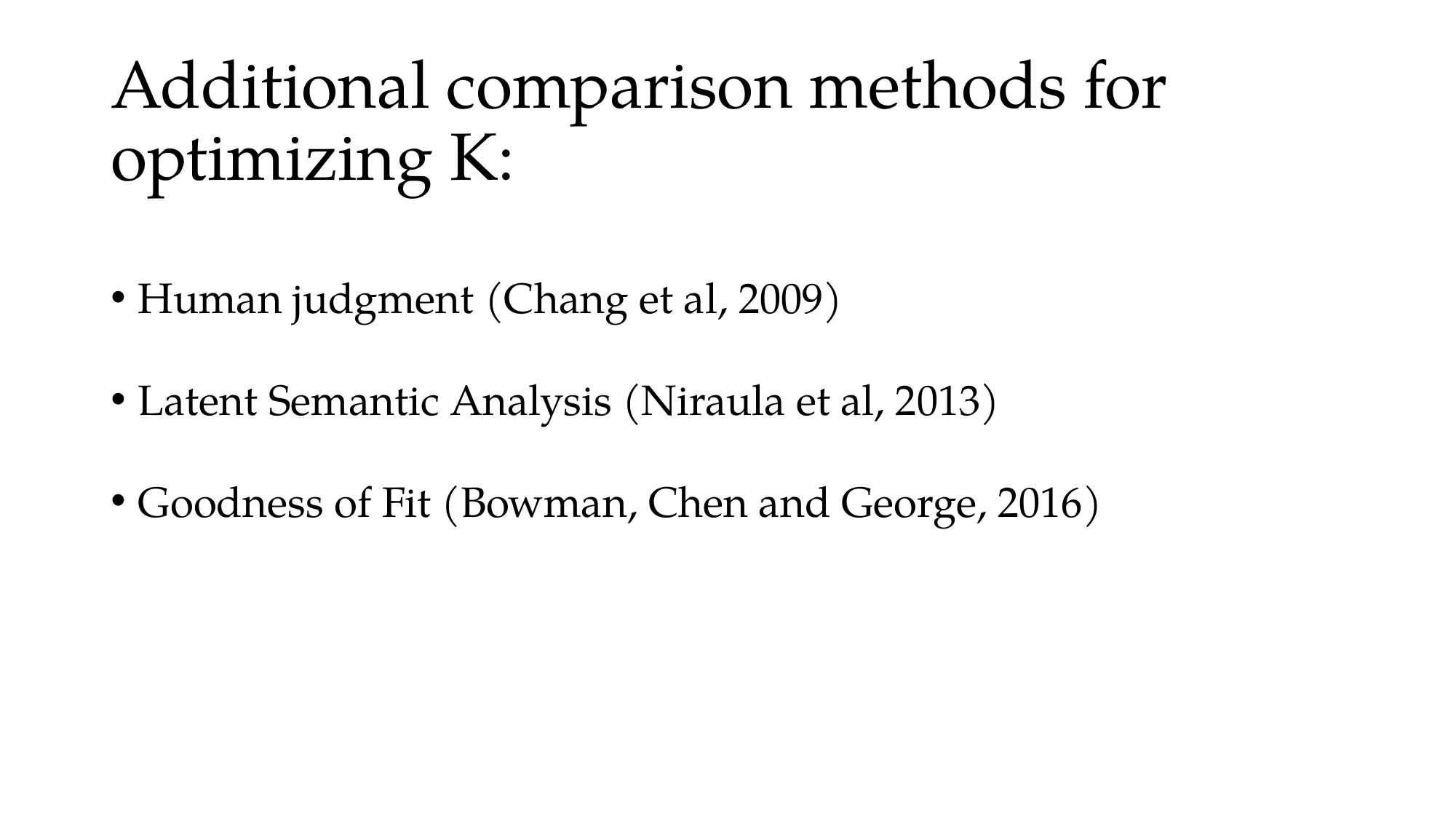

# Additional comparison methods for optimizing K:
Human judgment (Chang et al, 2009)
Latent Semantic Analysis (Niraula et al, 2013)
Goodness of Fit (Bowman, Chen and George, 2016)